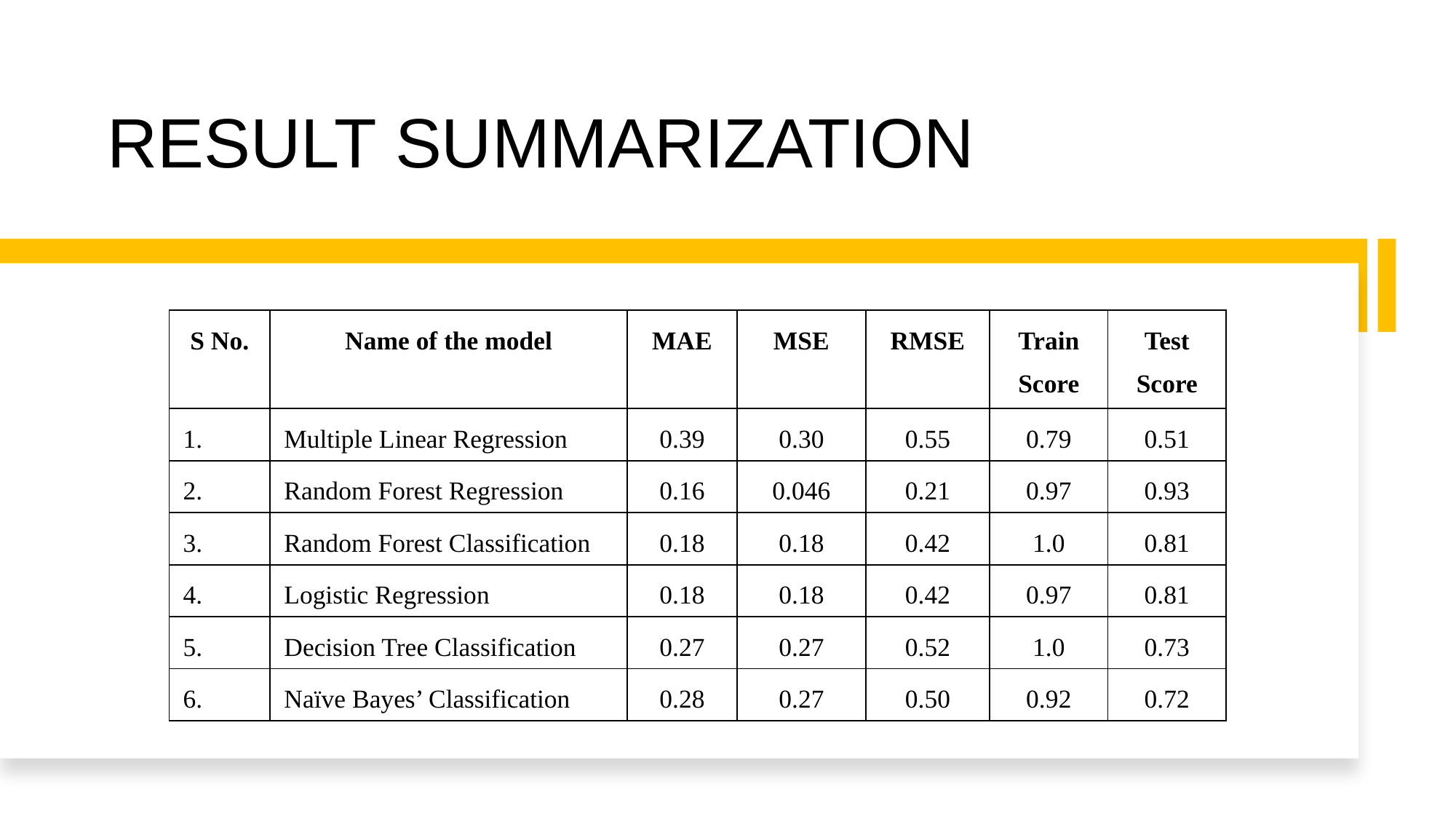

# RESULT SUMMARIZATION

| S No. | Name of the model | MAE | MSE | RMSE | Train Score | Test Score |
| --- | --- | --- | --- | --- | --- | --- |
| 1. | Multiple Linear Regression | 0.39 | 0.30 | 0.55 | 0.79 | 0.51 |
| 2. | Random Forest Regression | 0.16 | 0.046 | 0.21 | 0.97 | 0.93 |
| 3. | Random Forest Classification | 0.18 | 0.18 | 0.42 | 1.0 | 0.81 |
| 4. | Logistic Regression | 0.18 | 0.18 | 0.42 | 0.97 | 0.81 |
| 5. | Decision Tree Classification | 0.27 | 0.27 | 0.52 | 1.0 | 0.73 |
| 6. | Naïve Bayes’ Classification | 0.28 | 0.27 | 0.50 | 0.92 | 0.72 |